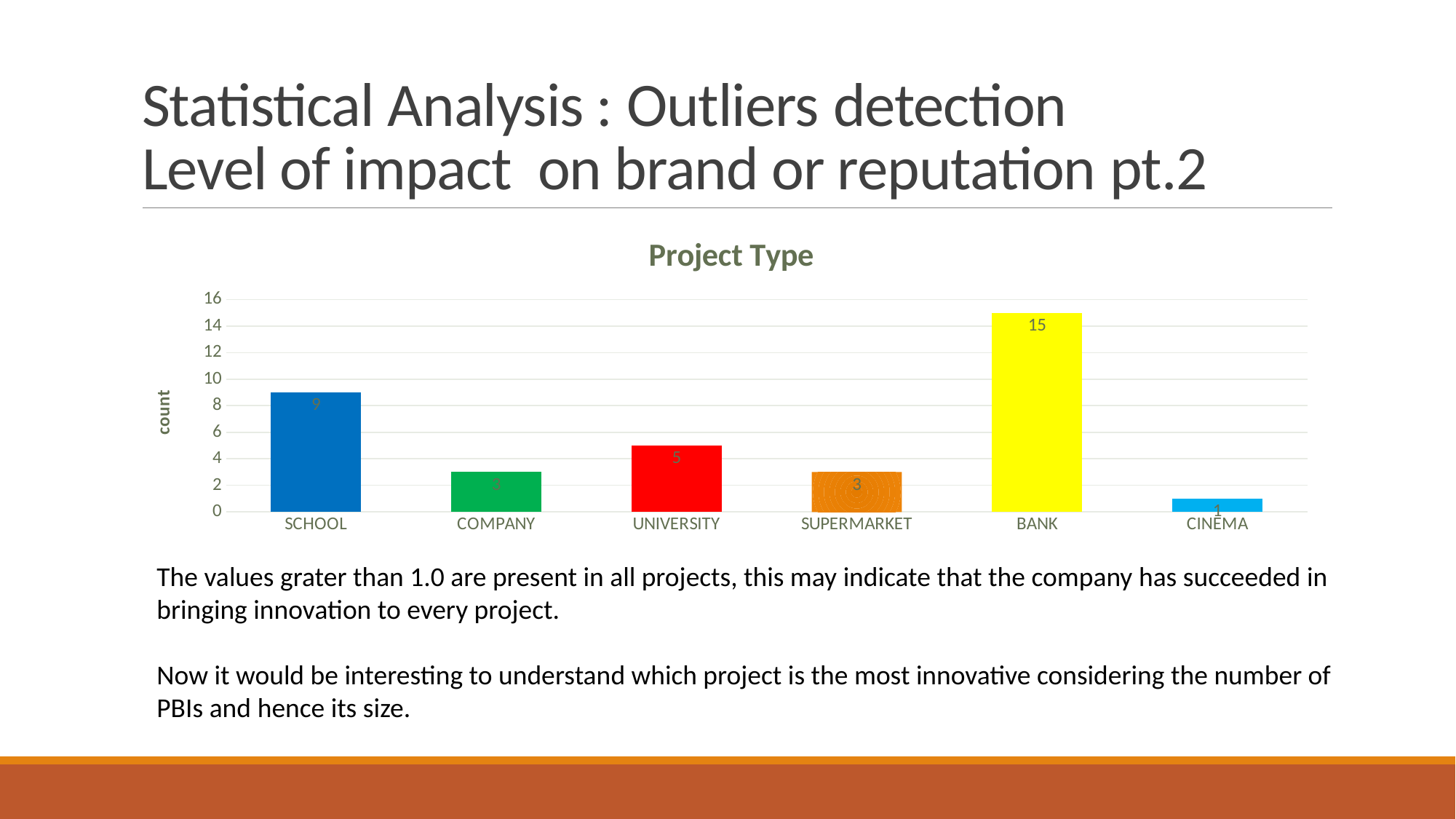

# Statistical Analysis : Outliers detection Level of impact  on brand or reputation pt.2

### Chart: Project Type

| Category | count |
|---|---|
| SCHOOL | 9.0 |
| COMPANY | 3.0 |
| UNIVERSITY | 5.0 |
| SUPERMARKET | 3.0 |
| BANK | 15.0 |
| CINEMA | 1.0 |
The values grater than 1.0 are present in all projects, this may indicate that the company has succeeded in bringing innovation to every project.

Now it would be interesting to understand which project is the most innovative considering the number of PBIs and hence its size.